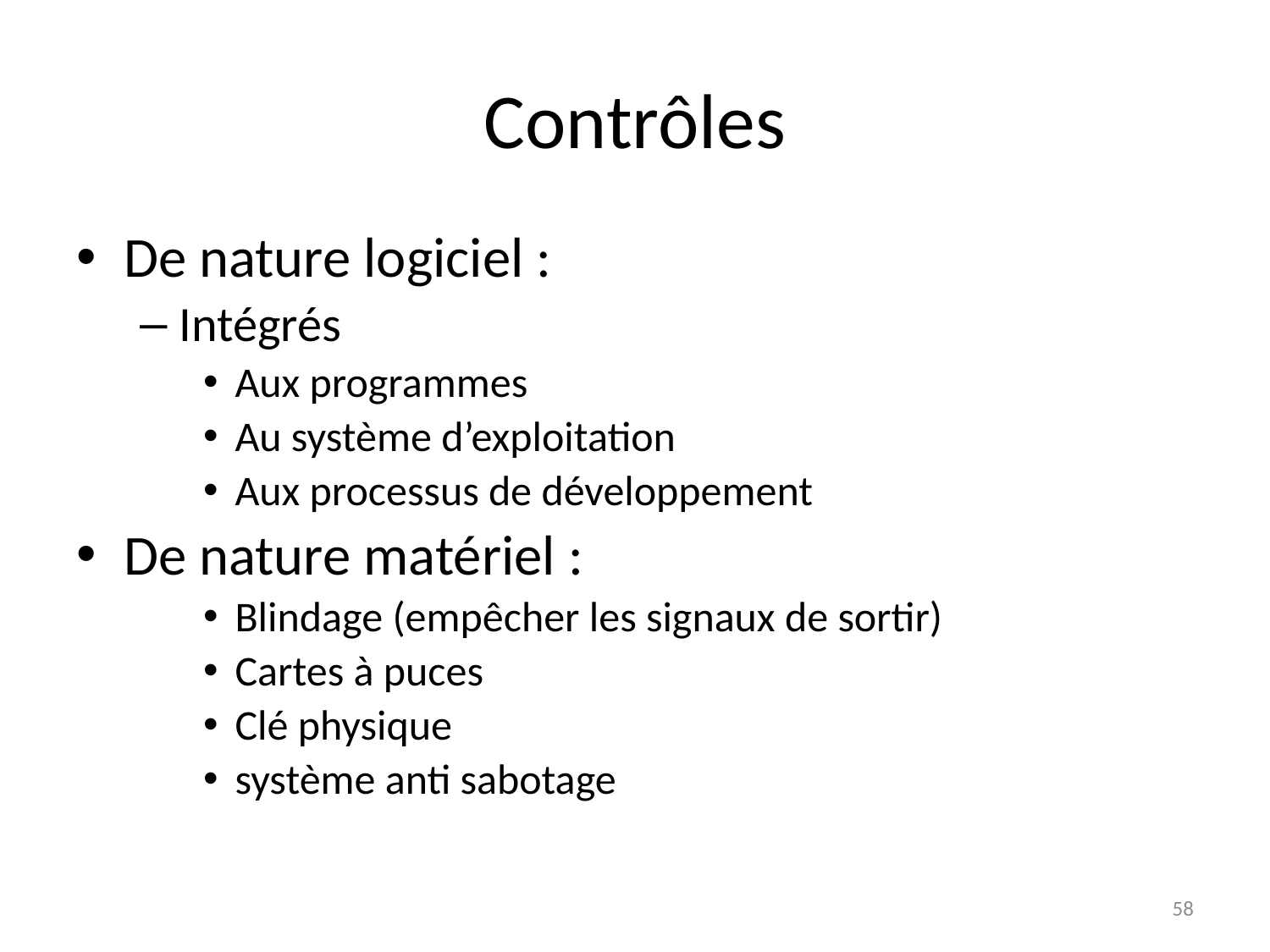

# Contrôles
De nature logiciel :
Intégrés
Aux programmes
Au système d’exploitation
Aux processus de développement
De nature matériel :
Blindage (empêcher les signaux de sortir)
Cartes à puces
Clé physique
système anti sabotage

58